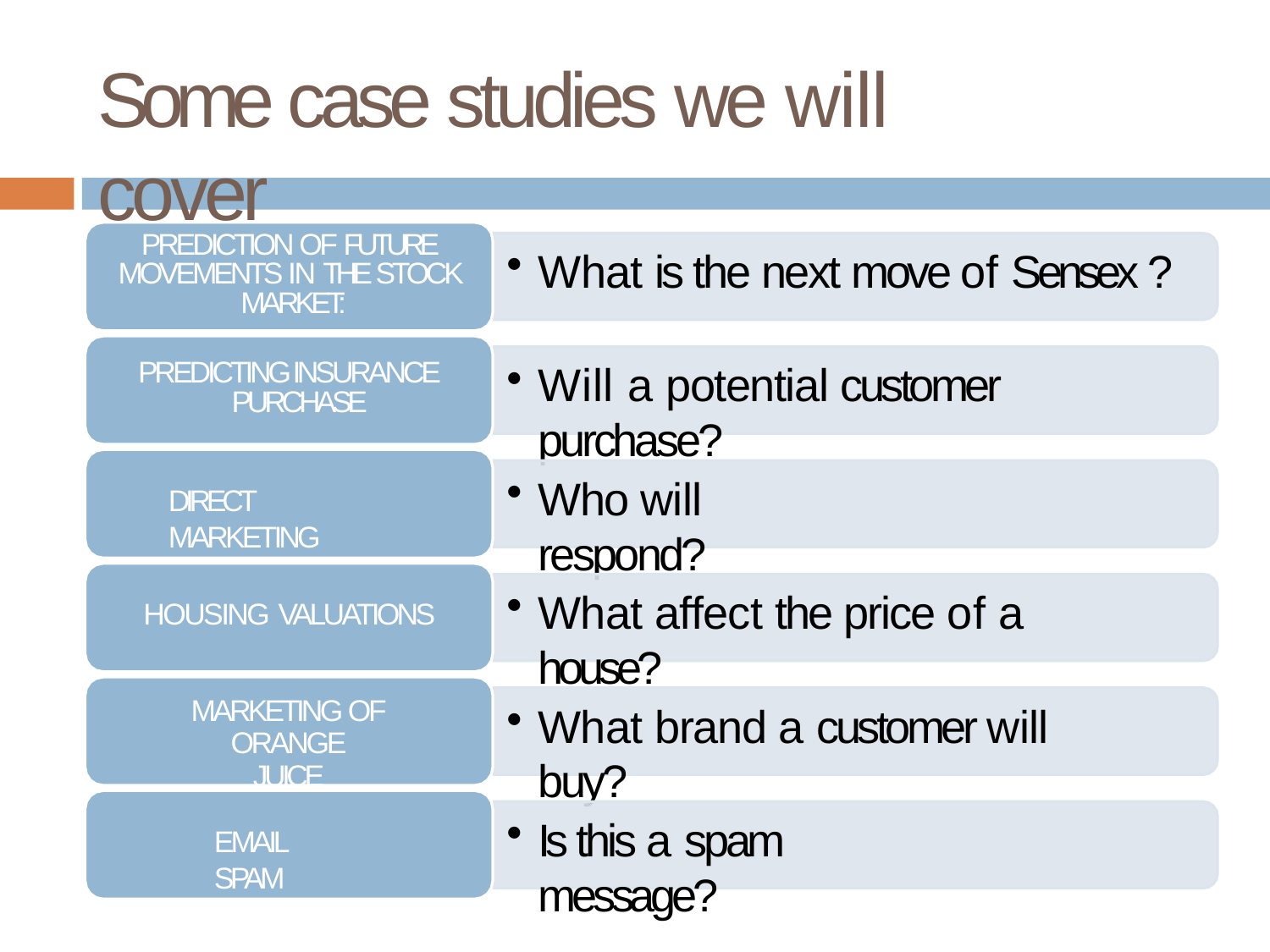

# Some case studies we will cover

PREDICTION OF FUTURE  MOVEMENTS IN THE STOCK  MARKET:

What is the next move of Sensex ?

PREDICTING INSURANCE  PURCHASE
Will a potential customer purchase?

Who will respond?
DIRECT MARKETING

What affect the price of a house?
HOUSING VALUATIONS

MARKETING OF ORANGE
JUICE
What brand a customer will buy?

Is this a spam message?
EMAIL SPAM